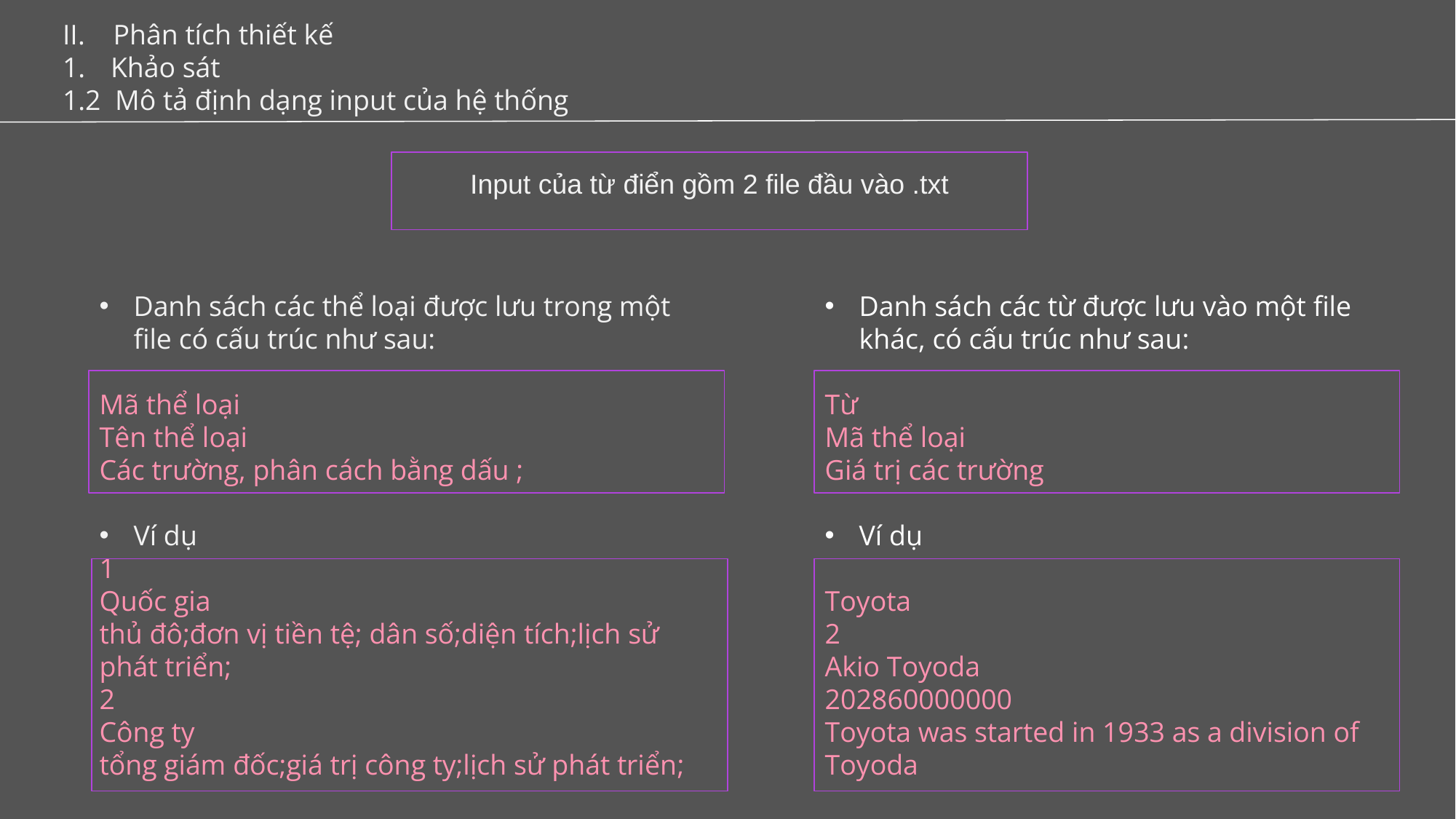

II.    Phân tích thiết kế
 Khảo sát
1.2  Mô tả định dạng input của hệ thống
# Input của từ điển gồm 2 file đầu vào .txt

Danh sách các thể loại được lưu trong một file có cấu trúc như sau:

Mã thể loại
Tên thể loại
Các trường, phân cách bằng dấu ;

Ví dụ
1
Quốc gia
thủ đô;đơn vị tiền tệ; dân số;diện tích;lịch sử phát triển;
2
Công ty
tổng giám đốc;giá trị công ty;lịch sử phát triển;

Danh sách các từ được lưu vào một file khác, có cấu trúc như sau:

Từ
Mã thể loại
Giá trị các trường

Ví dụ

Toyota
2
Akio Toyoda
202860000000
Toyota was started in 1933 as a division of Toyoda